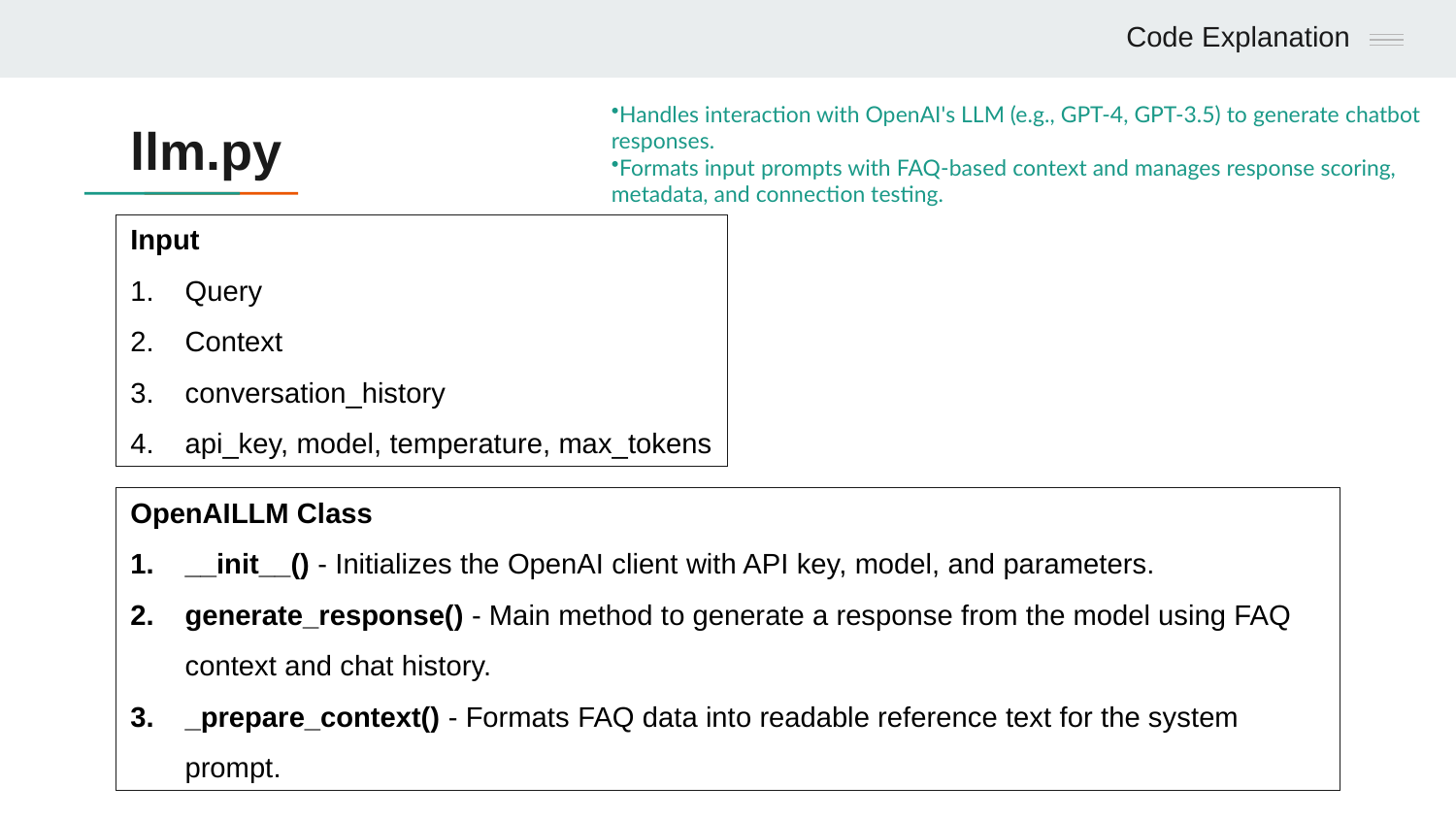

Code Explanation
Handles interaction with OpenAI's LLM (e.g., GPT-4, GPT-3.5) to generate chatbot responses.
Formats input prompts with FAQ-based context and manages response scoring, metadata, and connection testing.
# llm.py
Input
Query
Context
conversation_history
api_key, model, temperature, max_tokens
OpenAILLM Class
__init__() - Initializes the OpenAI client with API key, model, and parameters.
generate_response() - Main method to generate a response from the model using FAQ context and chat history.
_prepare_context() - Formats FAQ data into readable reference text for the system prompt.